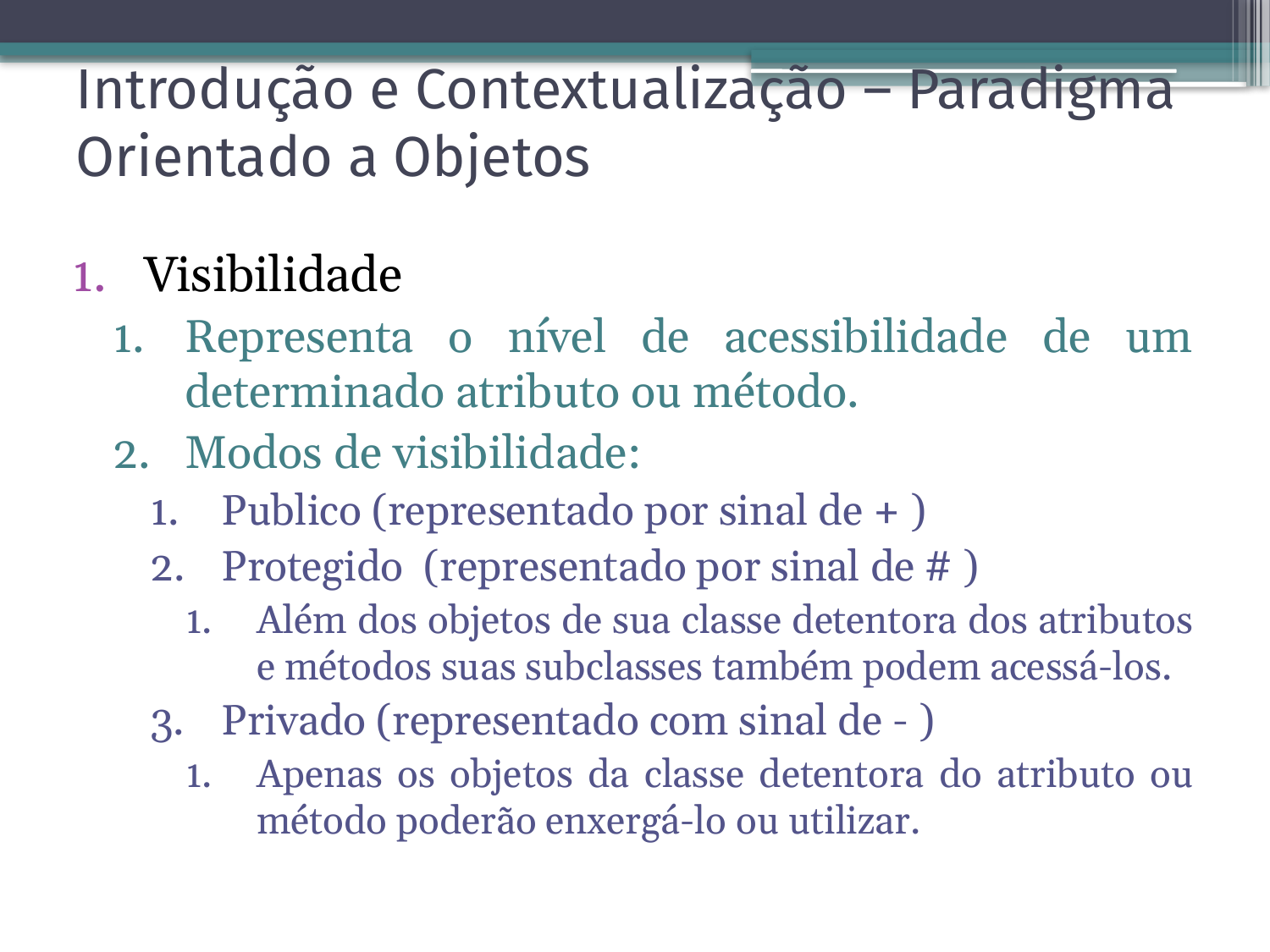

# Introdução e Contextualização – Paradigma Orientado a Objetos
Visibilidade
Representa o nível de acessibilidade de um determinado atributo ou método.
Modos de visibilidade:
Publico (representado por sinal de + )
Protegido  (representado por sinal de # )
Além dos objetos de sua classe detentora dos atributos e métodos suas subclasses também podem acessá-los.
Privado (representado com sinal de - )
Apenas os objetos da classe detentora do atributo ou método poderão enxergá-lo ou utilizar.